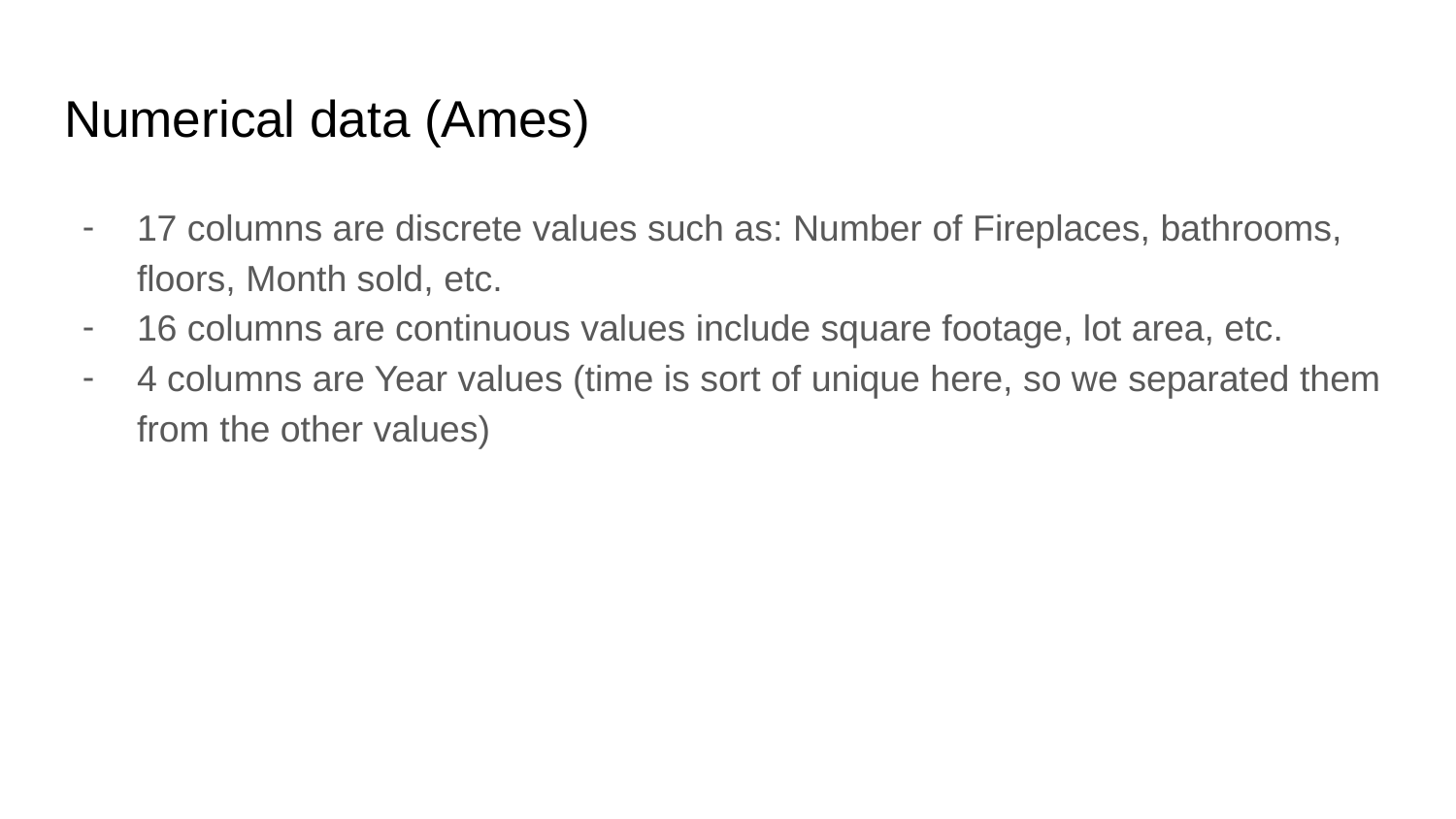

# Numerical data (Ames)
17 columns are discrete values such as: Number of Fireplaces, bathrooms, floors, Month sold, etc.
16 columns are continuous values include square footage, lot area, etc.
4 columns are Year values (time is sort of unique here, so we separated them from the other values)